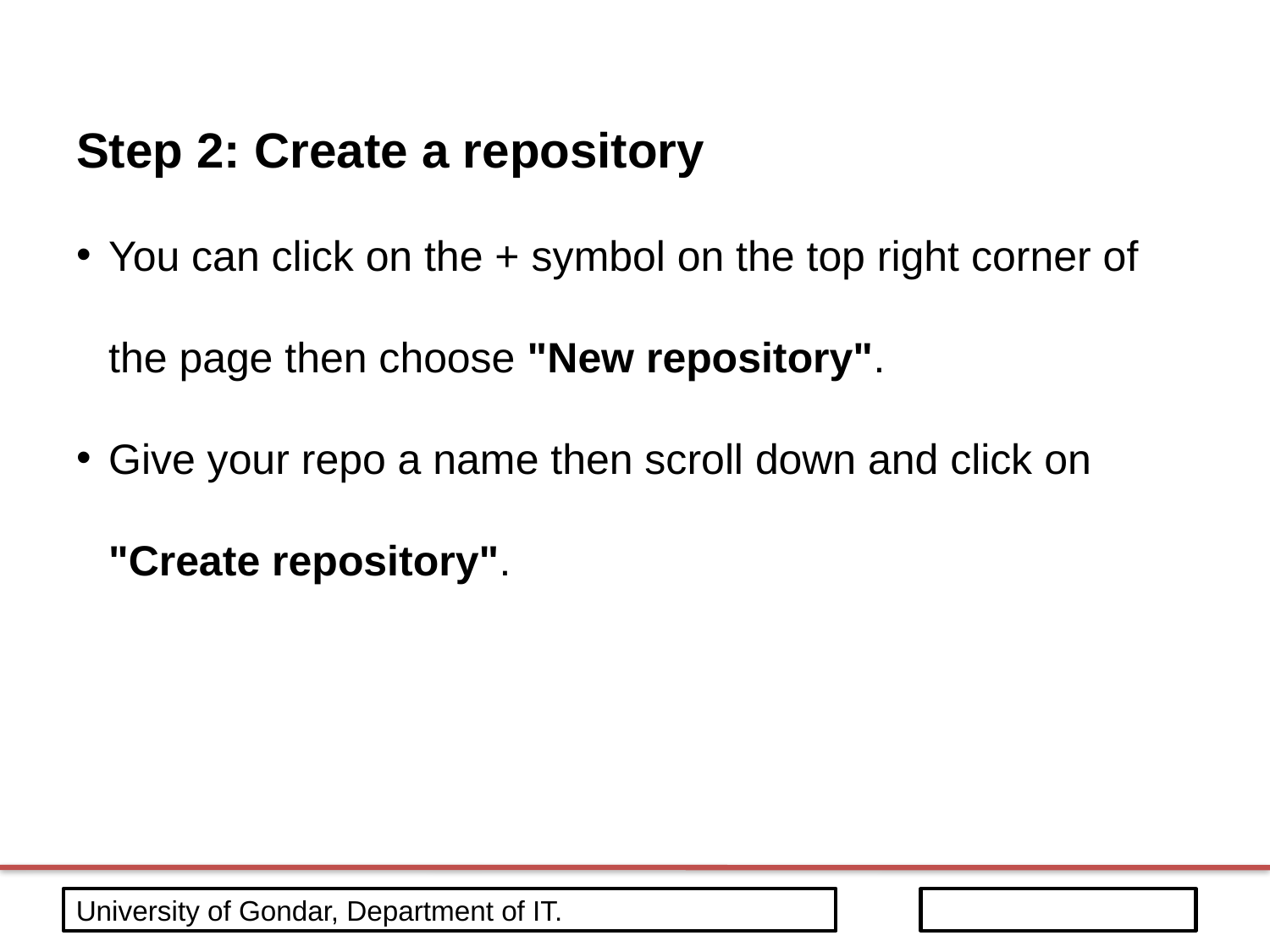

Step 2: Create a repository
You can click on the + symbol on the top right corner of the page then choose "New repository".
Give your repo a name then scroll down and click on "Create repository".